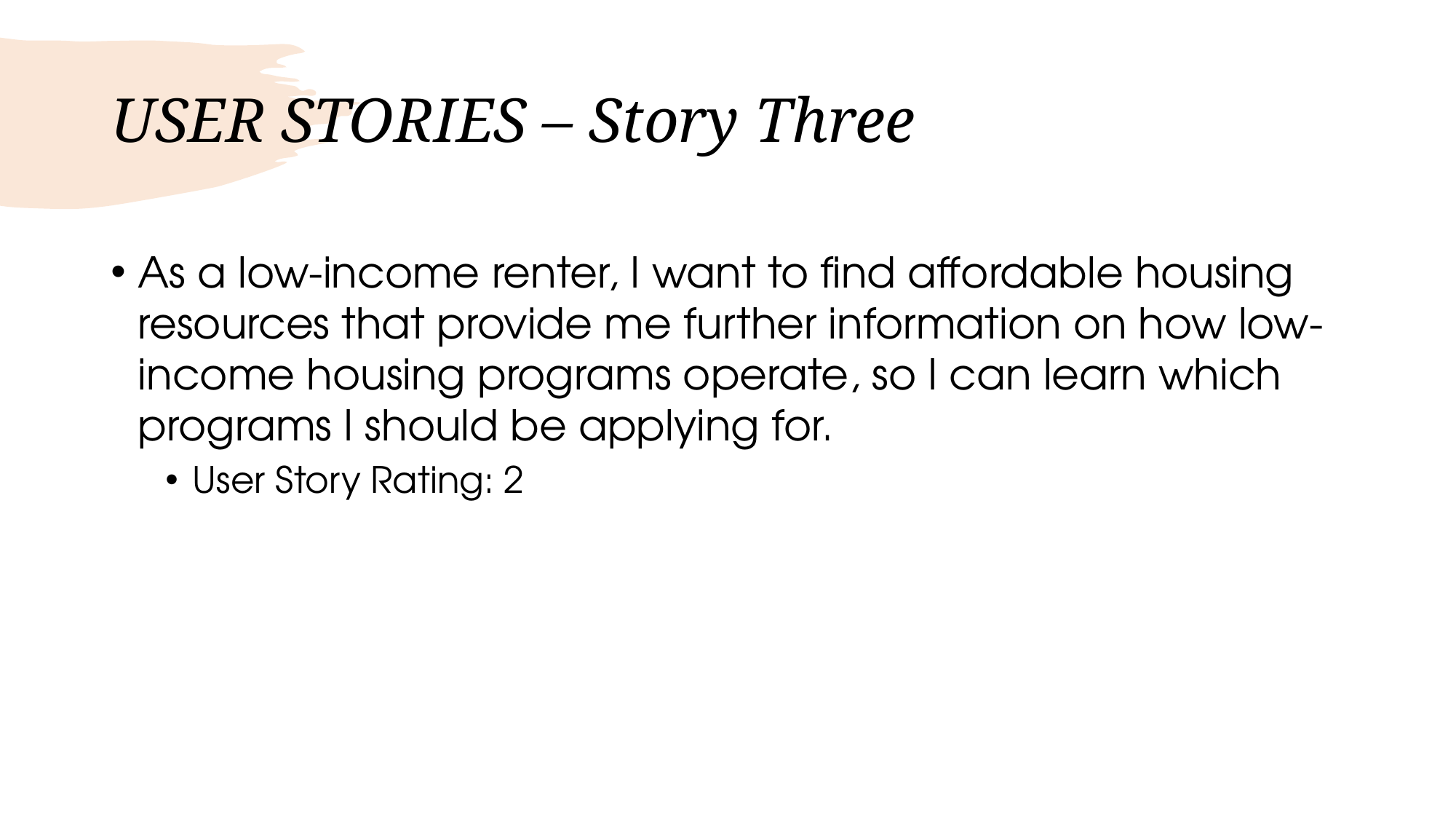

# USER STORIES – Story Three
As a low-income renter, I want to find affordable housing resources that provide me further information on how low-income housing programs operate, so I can learn which programs I should be applying for.
User Story Rating: 2